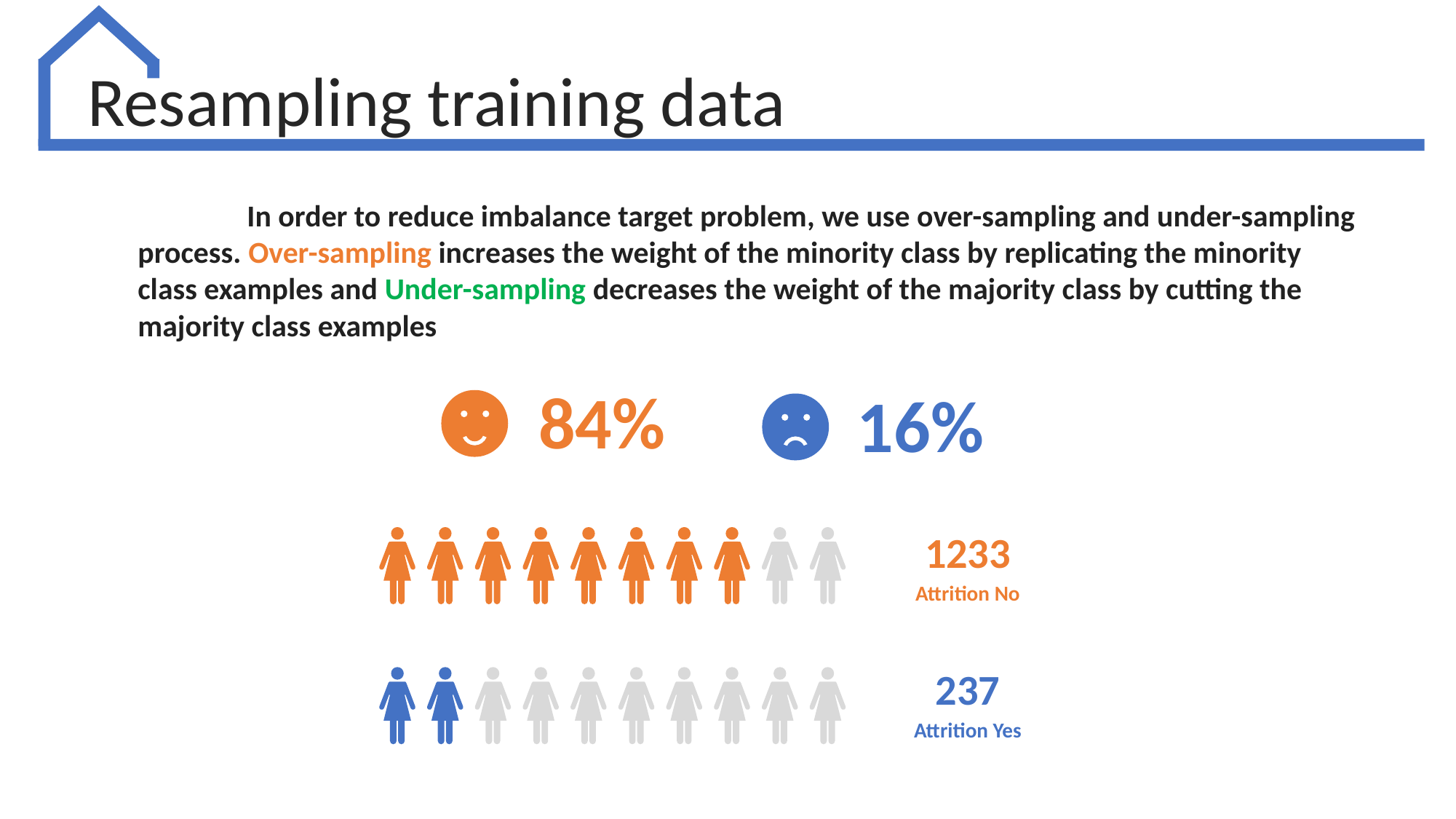

Resampling training data
	In order to reduce imbalance target problem, we use over-sampling and under-sampling process. Over-sampling increases the weight of the minority class by replicating the minority class examples and Under-sampling decreases the weight of the majority class by cutting the majority class examples
84%
16%

1233
Attrition No

237
Attrition Yes